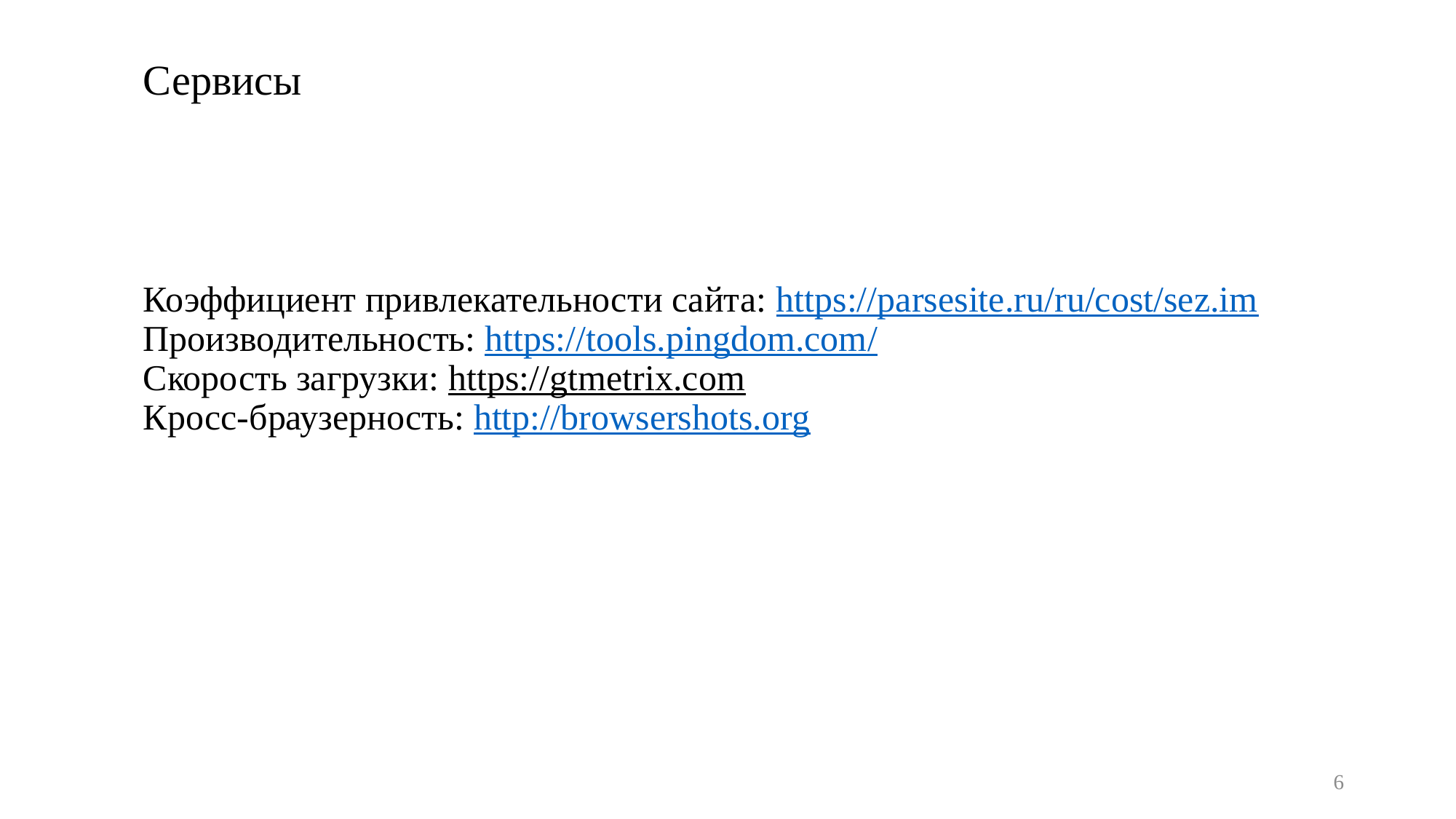

# Сервисы Коэффициент привлекательности сайта: https://parsesite.ru/ru/cost/sez.im
Производительность: https://tools.pingdom.com/
Скорость загрузки: https://gtmetrix.com
Кросс-браузерность: http://browsershots.org
6